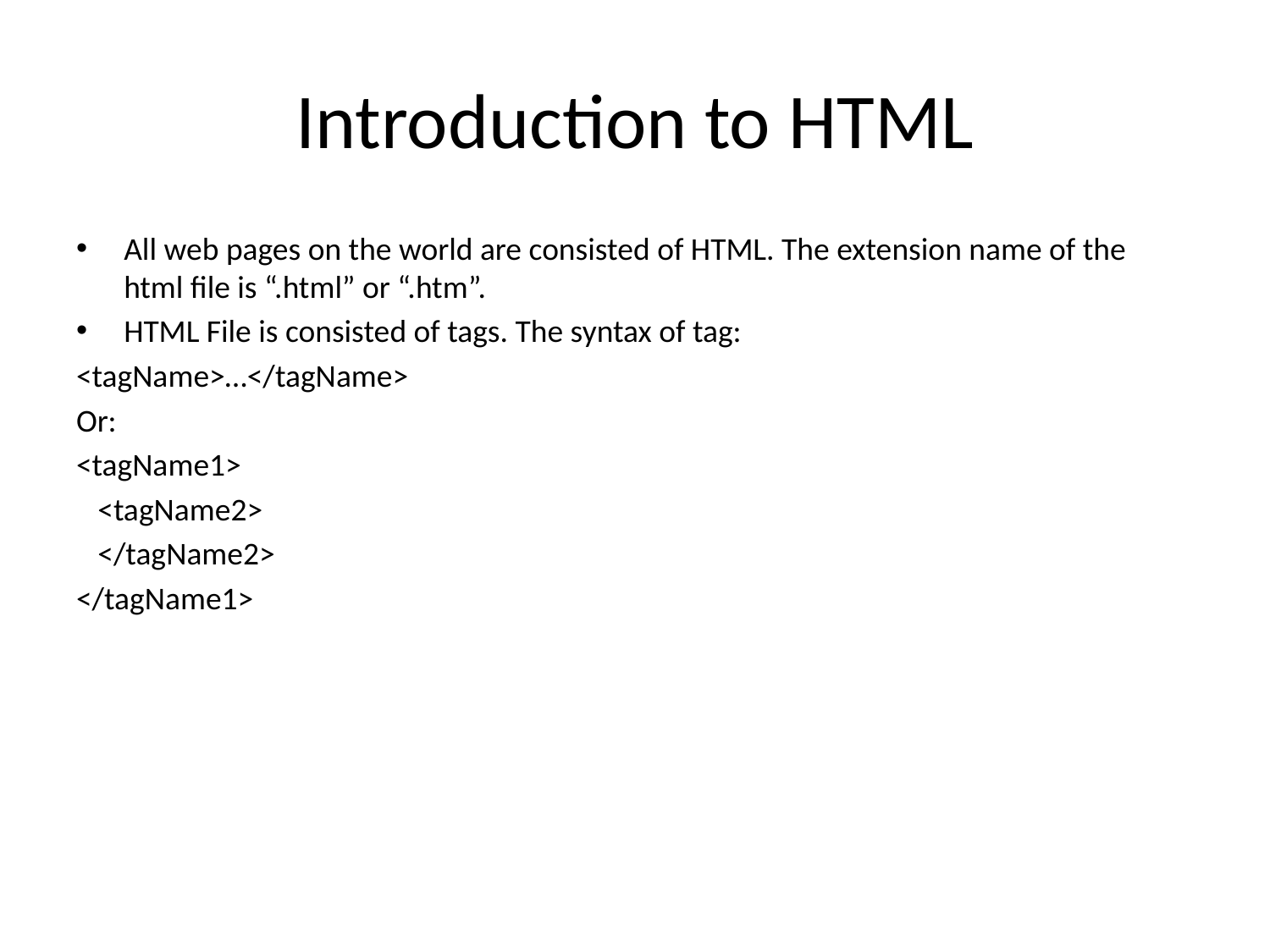

# Introduction to HTML
All web pages on the world are consisted of HTML. The extension name of the html file is “.html” or “.htm”.
HTML File is consisted of tags. The syntax of tag:
<tagName>…</tagName>
Or:
<tagName1>
   <tagName2>
   </tagName2>
</tagName1>